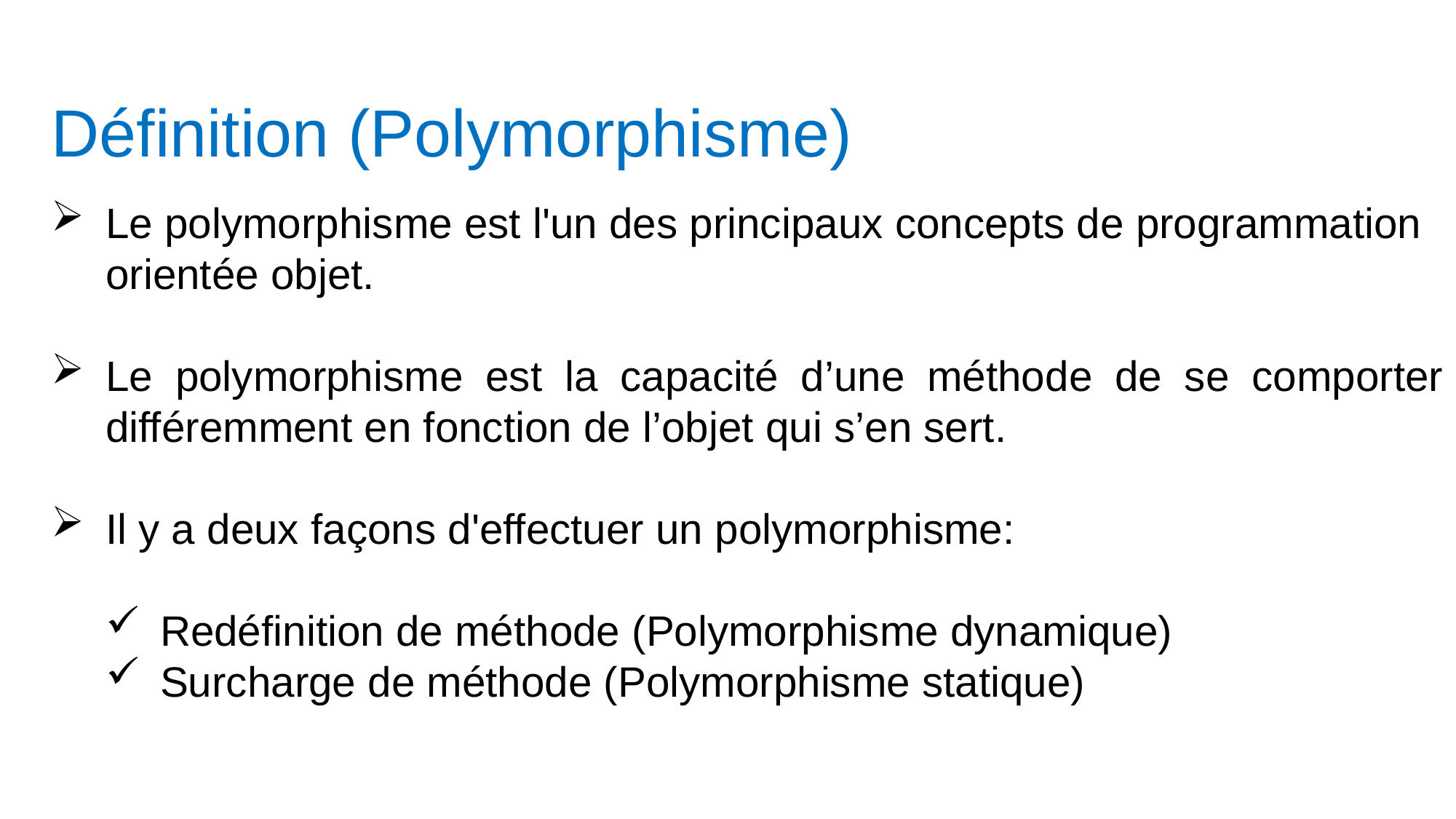

Définition (Polymorphisme)
Le polymorphisme est l'un des principaux concepts de programmation orientée objet.

Le polymorphisme est la capacité d’une méthode de se comporter différemment en fonction de l’objet qui s’en sert.

Il y a deux façons d'effectuer un polymorphisme:

Redéfinition de méthode (Polymorphisme dynamique)
Surcharge de méthode (Polymorphisme statique)